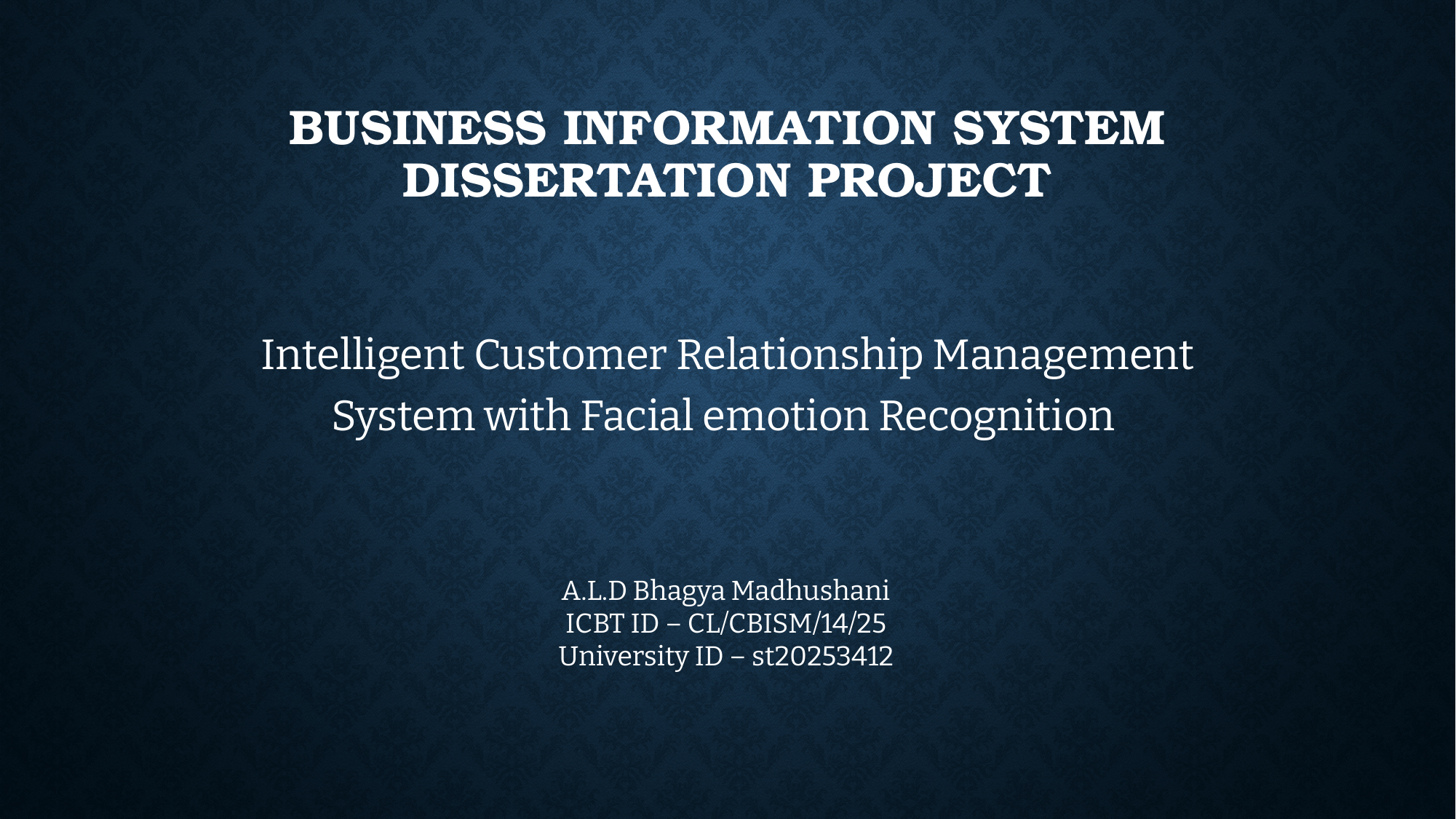

# BUSINESS INFORMATION SYSTEM DISSERTATION PROJECT
Intelligent Customer Relationship Management System with Facial emotion Recognition

A.L.D Bhagya Madhushani
ICBT ID – CL/CBISM/14/25
University ID – st20253412